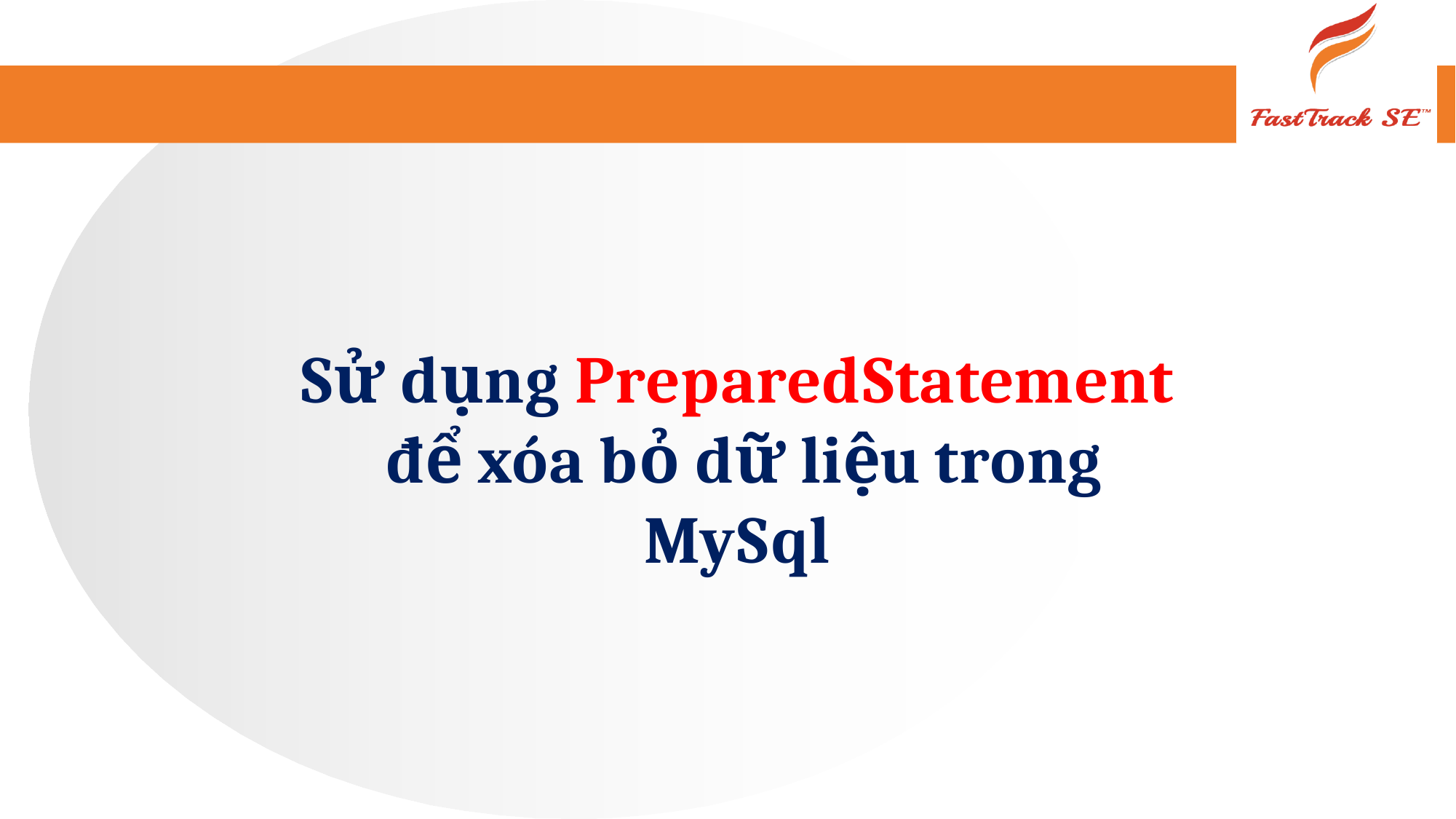

Sử dụng PreparedStatement  để xóa bỏ dữ liệu trong MySql